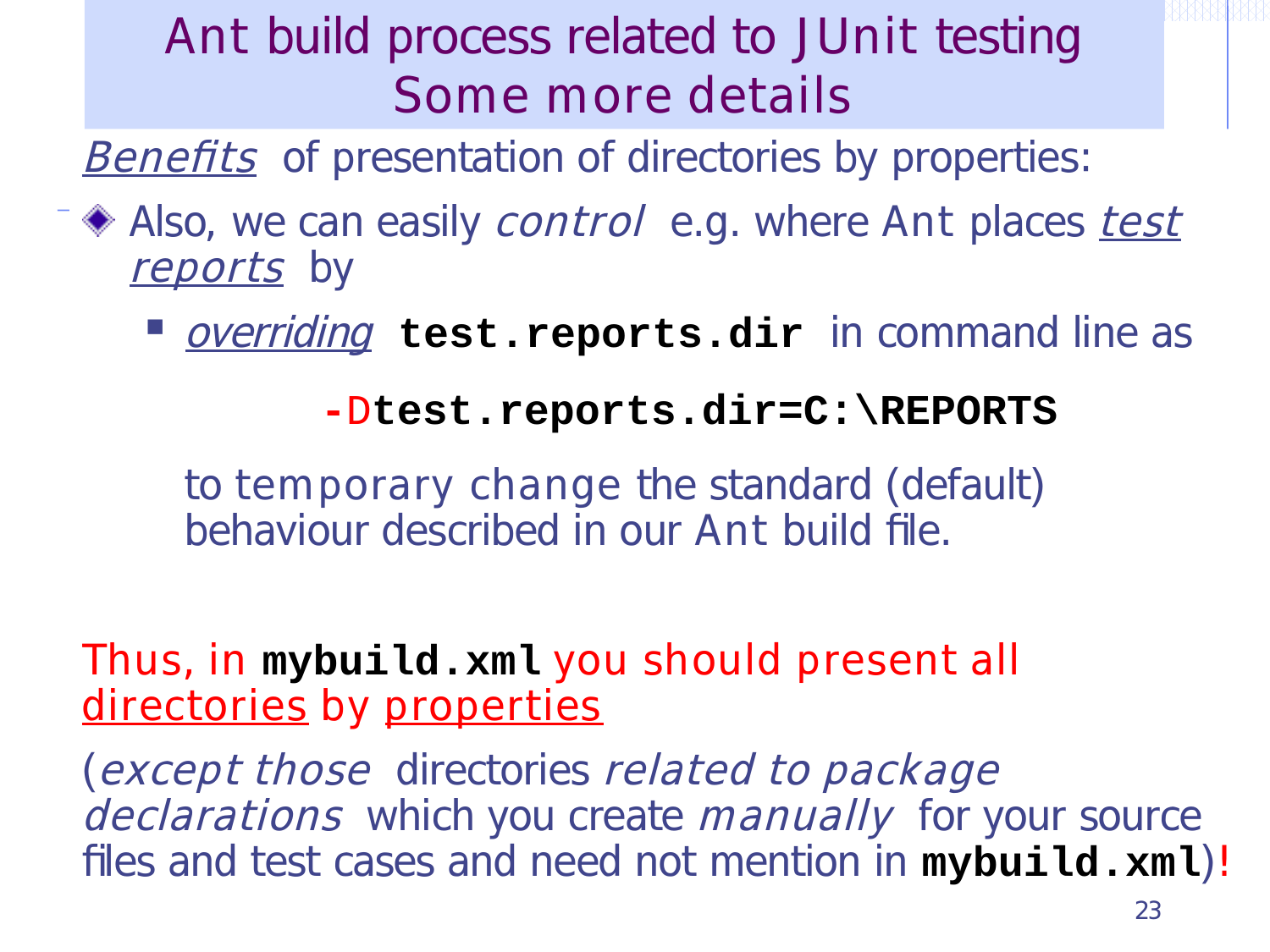

# Ant build process related to JUnit testing Some more details
Benefits  of presentation of directories by properties:
Also, we can easily control  e.g. where Ant places test reports  by
overriding  test.reports.dir  in command line as
-Dtest.reports.dir=C:\REPORTS
   to temporary change the standard (default) behaviour described in our Ant build file.

Thus, in mybuild.xml you should present all directories by properties
(except those  directories related to package declarations  which you create manually  for your source files and test cases and need not mention in mybuild.xml)!
23